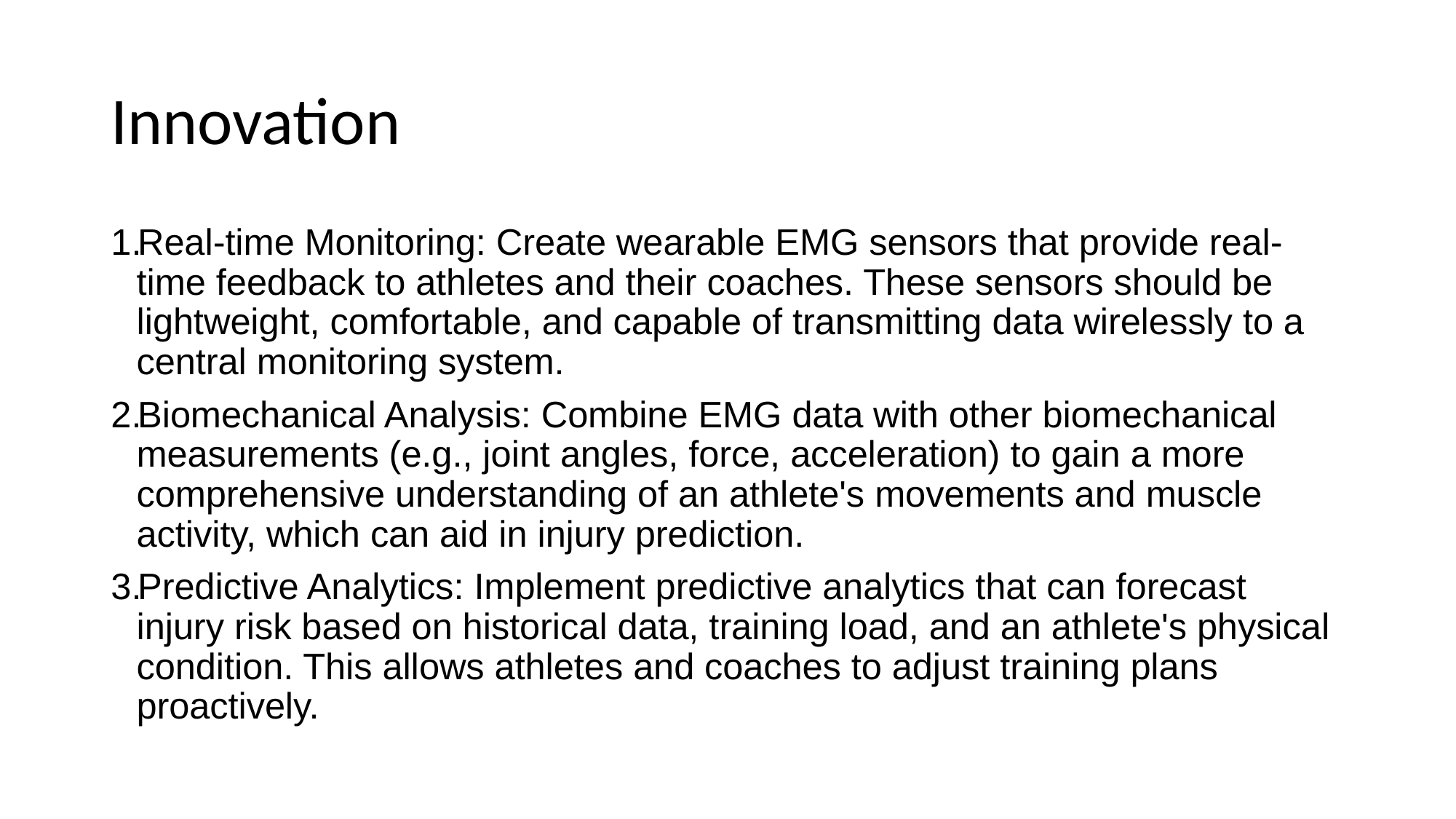

# Innovation
Real-time Monitoring: Create wearable EMG sensors that provide real-time feedback to athletes and their coaches. These sensors should be lightweight, comfortable, and capable of transmitting data wirelessly to a central monitoring system.
Biomechanical Analysis: Combine EMG data with other biomechanical measurements (e.g., joint angles, force, acceleration) to gain a more comprehensive understanding of an athlete's movements and muscle activity, which can aid in injury prediction.
Predictive Analytics: Implement predictive analytics that can forecast injury risk based on historical data, training load, and an athlete's physical condition. This allows athletes and coaches to adjust training plans proactively.